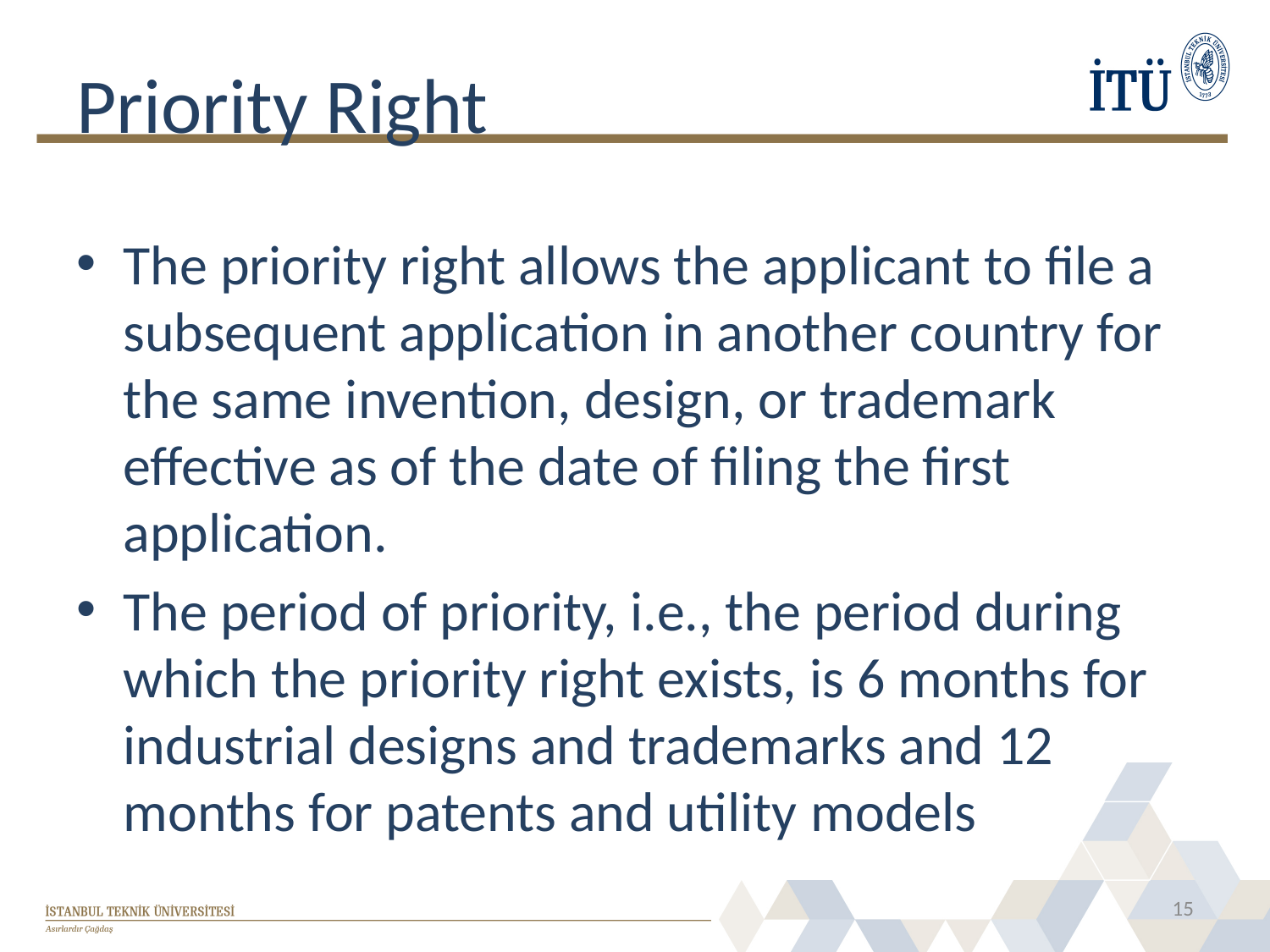

# Priority Right
The priority right allows the applicant to file a subsequent application in another country for the same invention, design, or trademark effective as of the date of filing the first application.
The period of priority, i.e., the period during which the priority right exists, is 6 months for industrial designs and trademarks and 12 months for patents and utility models
15